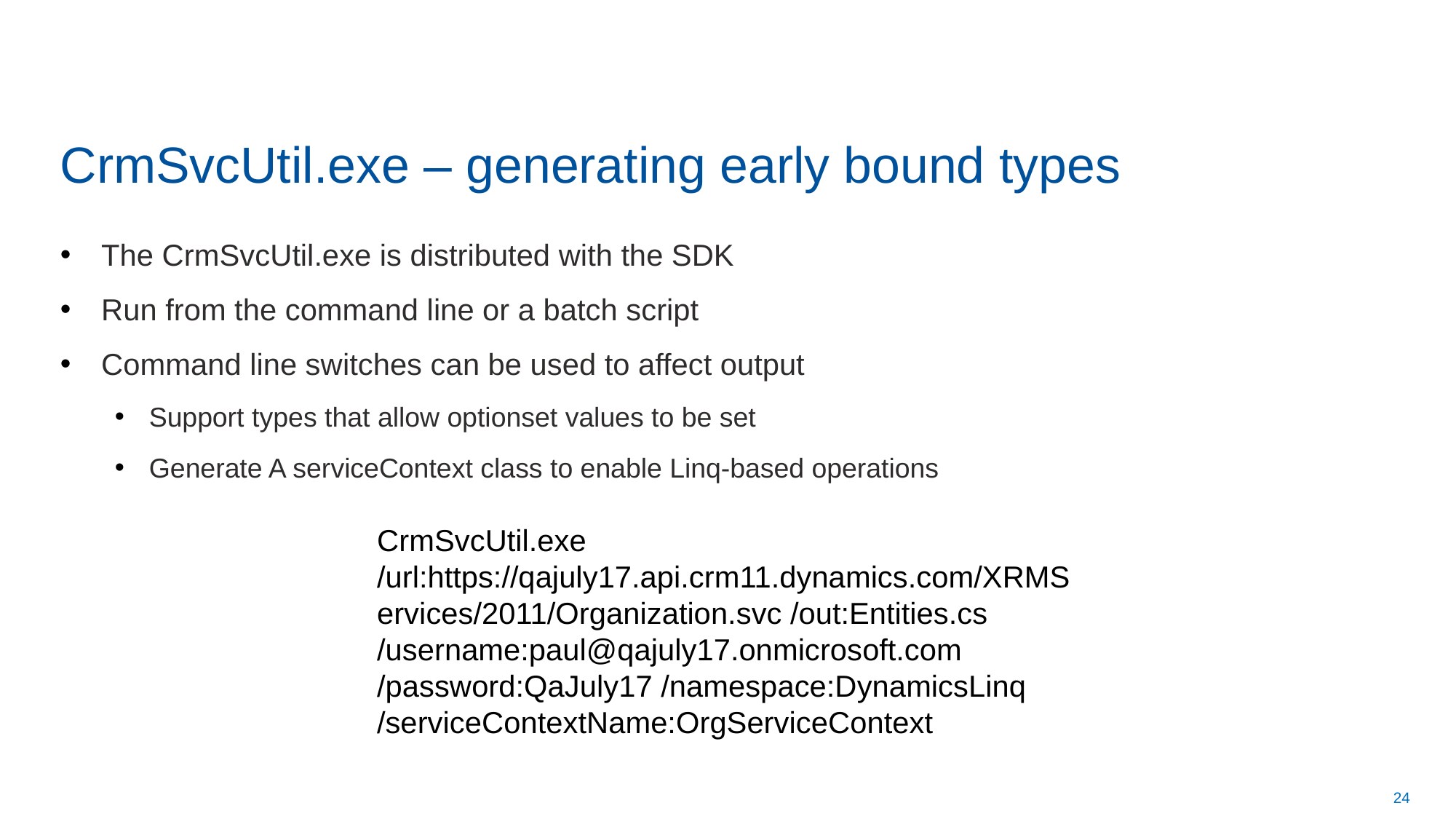

# CrmSvcUtil.exe – generating early bound types
The CrmSvcUtil.exe is distributed with the SDK
Run from the command line or a batch script
Command line switches can be used to affect output
Support types that allow optionset values to be set
Generate A serviceContext class to enable Linq-based operations
CrmSvcUtil.exe /url:https://qajuly17.api.crm11.dynamics.com/XRMServices/2011/Organization.svc /out:Entities.cs /username:paul@qajuly17.onmicrosoft.com /password:QaJuly17 /namespace:DynamicsLinq /serviceContextName:OrgServiceContext